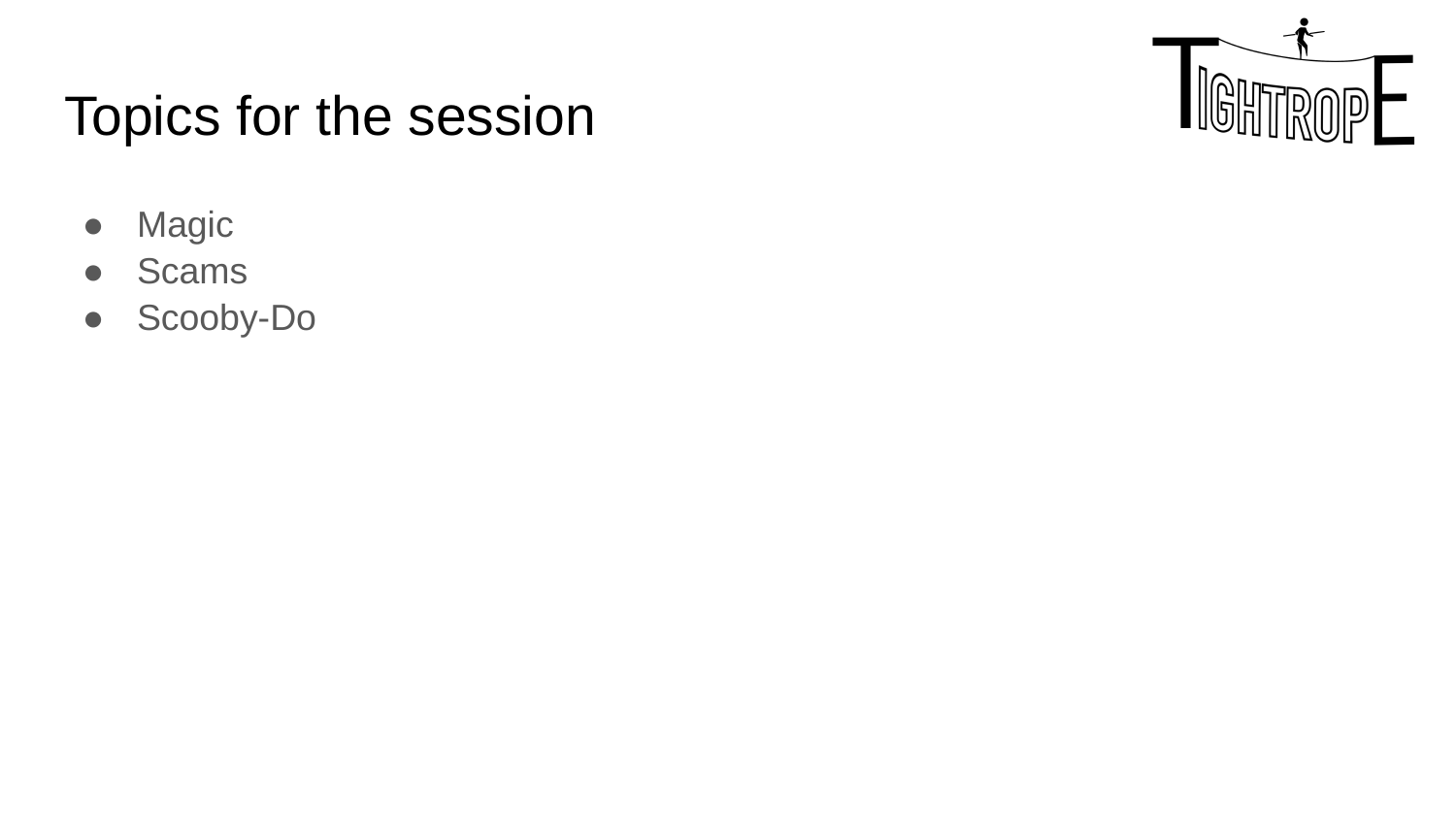

# Topics for the session
Magic
Scams
Scooby-Do